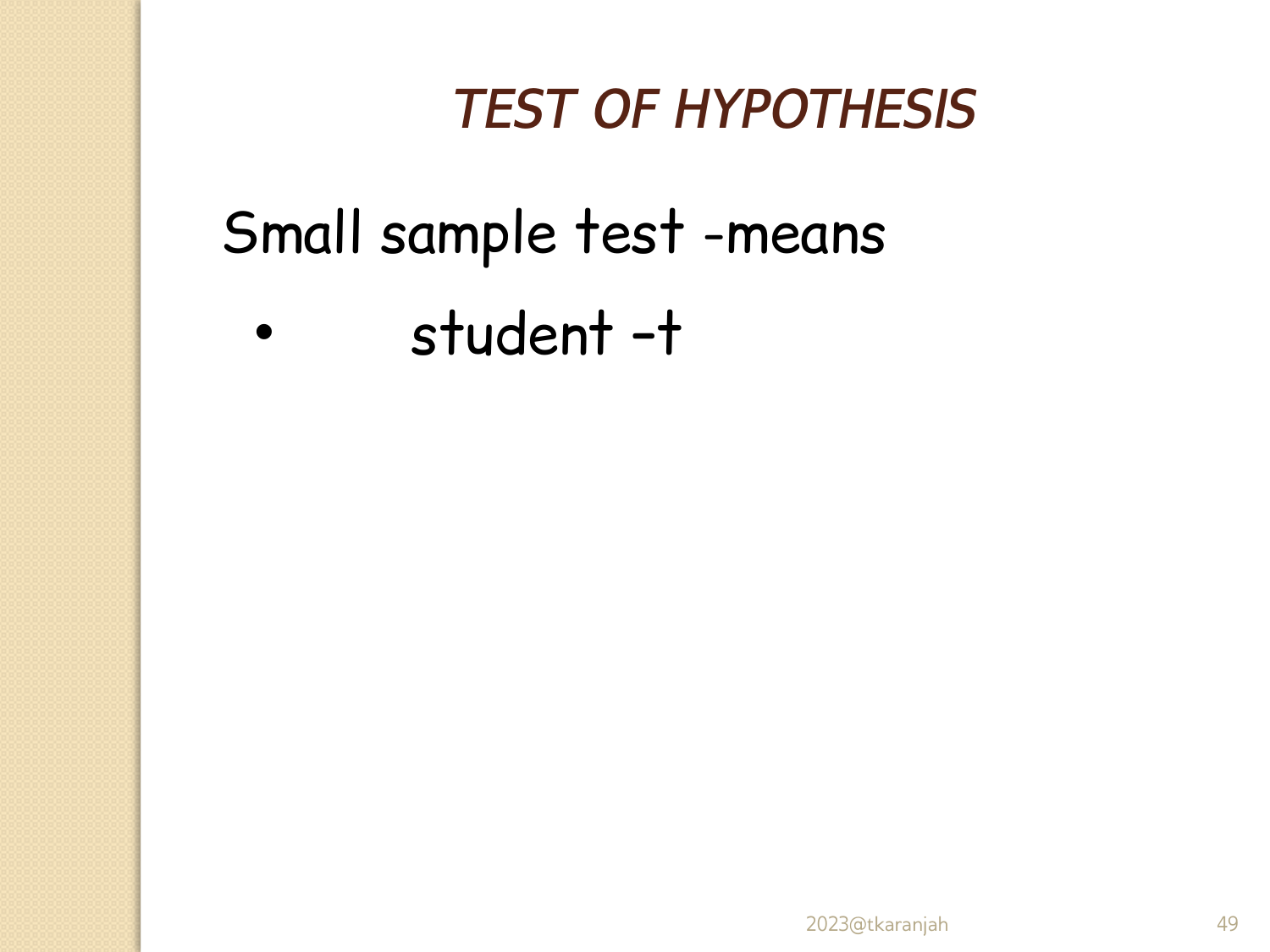

TEST OF HYPOTHESIS
Small sample test -means
	student –t
2023@tkaranjah
49